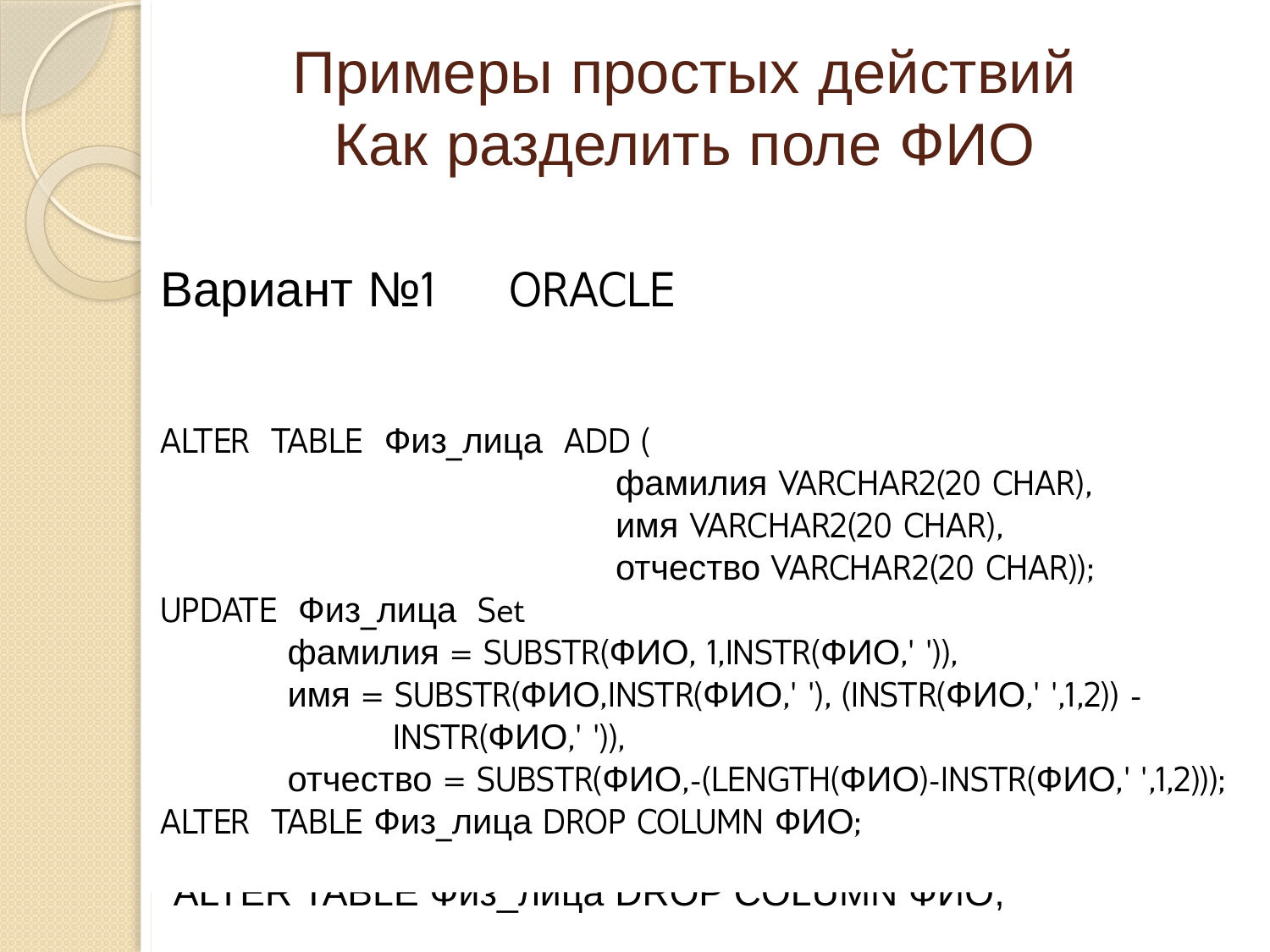

# Примеры простых действий Как разделить поле ФИО
Вариант №1     ORACLE

ALTER  TABLE  Физ_лица  ADD (
			       фамилия VARCHAR2(20 CHAR),
			       имя VARCHAR2(20 CHAR),
			       отчество VARCHAR2(20 CHAR));
UPDATE  Физ_лица  Set
	фамилия = SUBSTR(ФИО, 1,INSTR(ФИО,' ')),
	имя = SUBSTR(ФИО,INSTR(ФИО,' '), (INSTR(ФИО,' ',1,2)) - 		          INSTR(ФИО,' ')),
	отчество = SUBSTR(ФИО,-(LENGTH(ФИО)-INSTR(ФИО,' ',1,2)));
ALTER  TABLE Физ_лица DROP COLUMN ФИО;
Вариант №1    MS  Access

ALTER TABLE  Физ_лица ADD COLUMN фамилия CHAR(20), имя CHAR(20), отчество CHAR(20);
Update  Физ_лица Set фамилия = Mid(ФИО,1,InStr(1,ФИО,' '));
Update  Физ_лица Set имя = Mid(ФИО,InStr(1,ФИО,' '), (InStr(InStr(1,ФИО,' ')+1,ФИО,' '))-InStr(1,ФИО,' '));
Update  Физ_лица Set отчество = Right(ФИО,Len(ФИО)-InStr(InStr(1,ФИО,' ')+1,ФИО,' '));
ALTER TABLE Физ_лица DROP COLUMN ФИО;